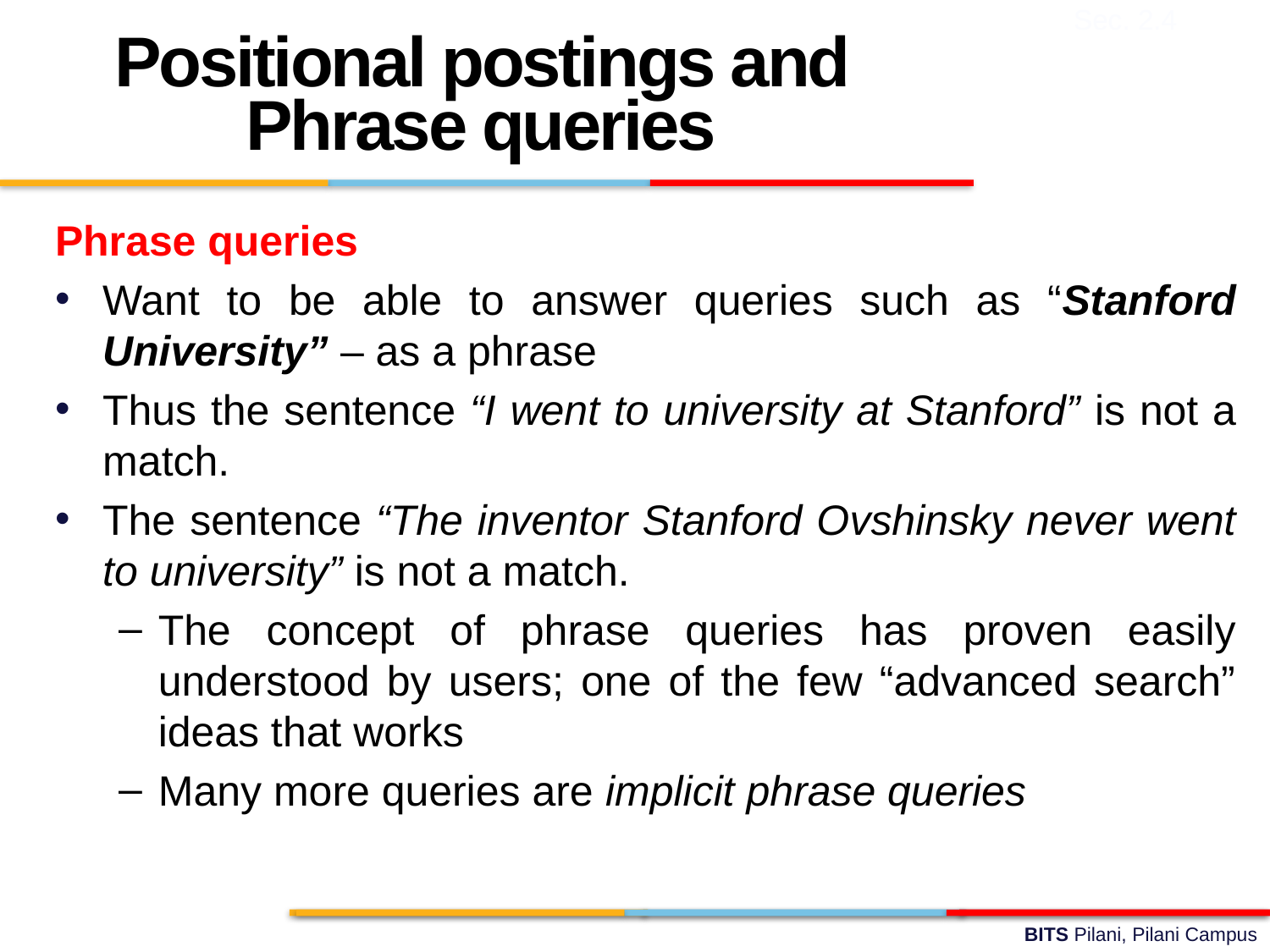

Sec. 2.4
Positional postings and Phrase queries
Phrase queries
Want to be able to answer queries such as “Stanford University” – as a phrase
Thus the sentence “I went to university at Stanford” is not a match.
The sentence “The inventor Stanford Ovshinsky never went to university” is not a match.
The concept of phrase queries has proven easily understood by users; one of the few “advanced search” ideas that works
Many more queries are implicit phrase queries